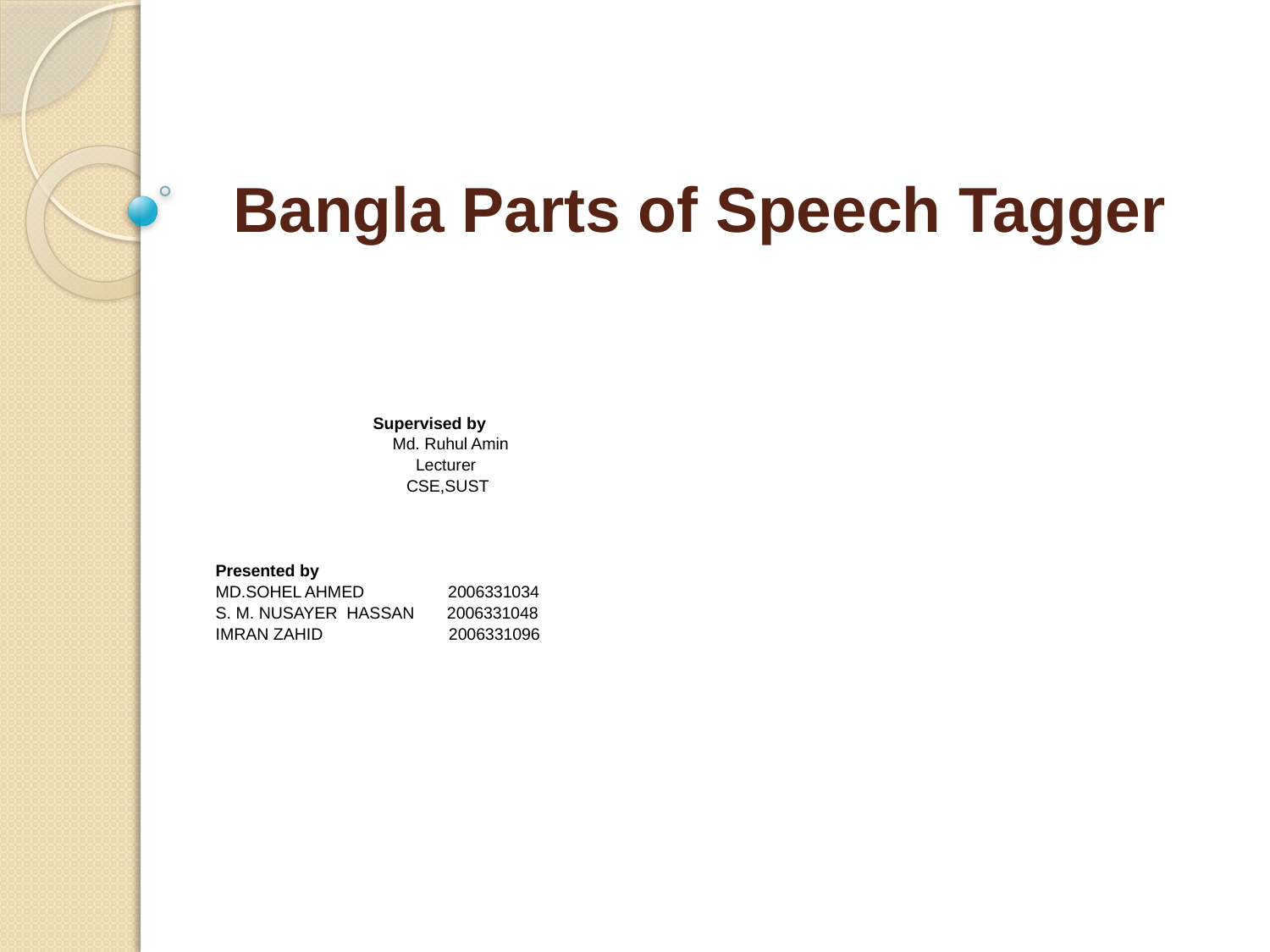

# Bangla Parts of Speech Tagger
                                                                                             Supervised by
                                      Md. Ruhul Amin
                                           Lecturer
                                         CSE,SUST

Presented by
MD.SOHEL AHMED                  2006331034
S. M. NUSAYER  HASSAN       2006331048
IMRAN ZAHID                           2006331096